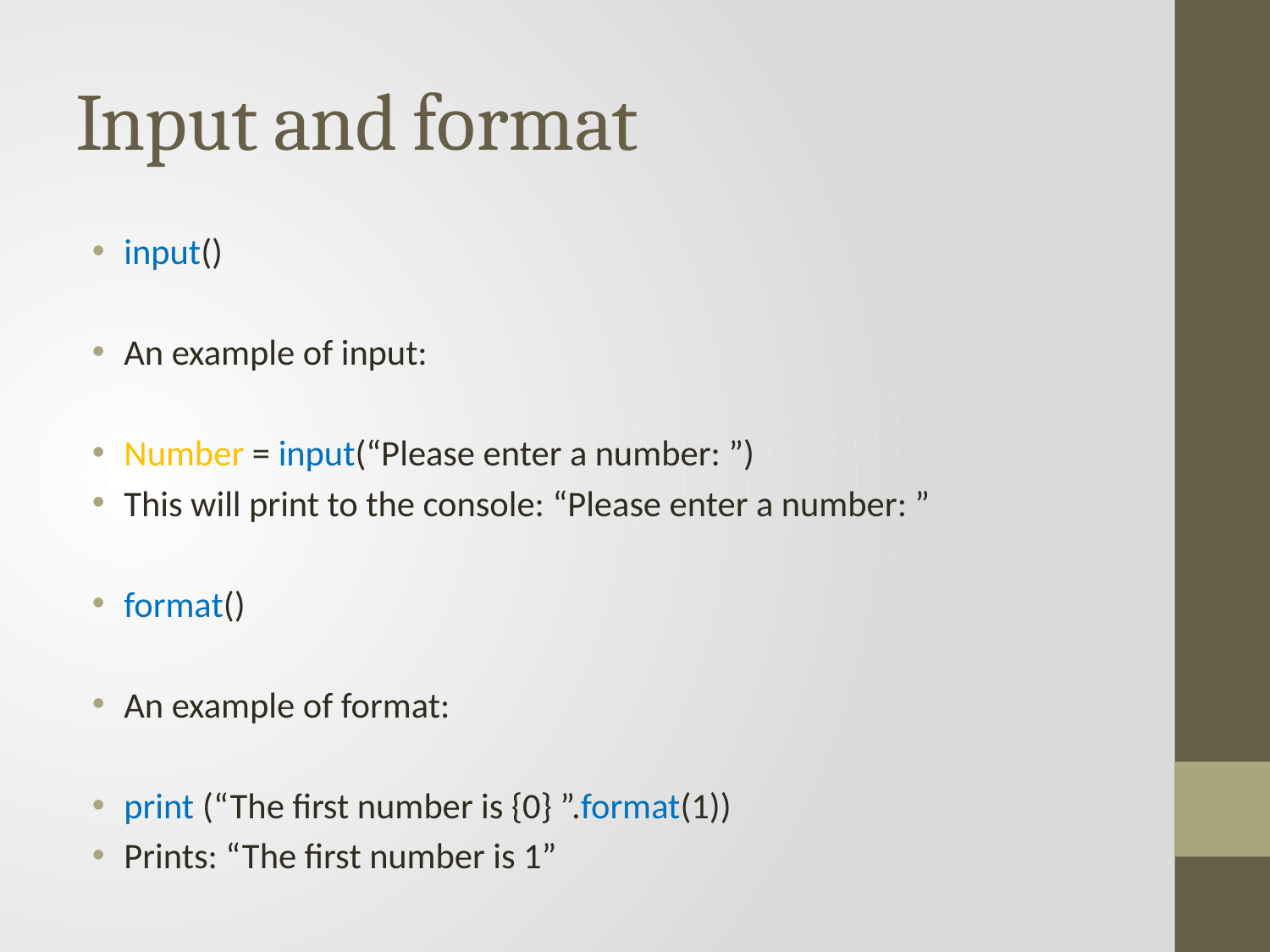

# Input and format
input()

An example of input:

Number = input(“Please enter a number: ”)
This will print to the console: “Please enter a number: ”

format()

An example of format:

print (“The first number is {0} ”.format(1))
Prints: “The first number is 1”